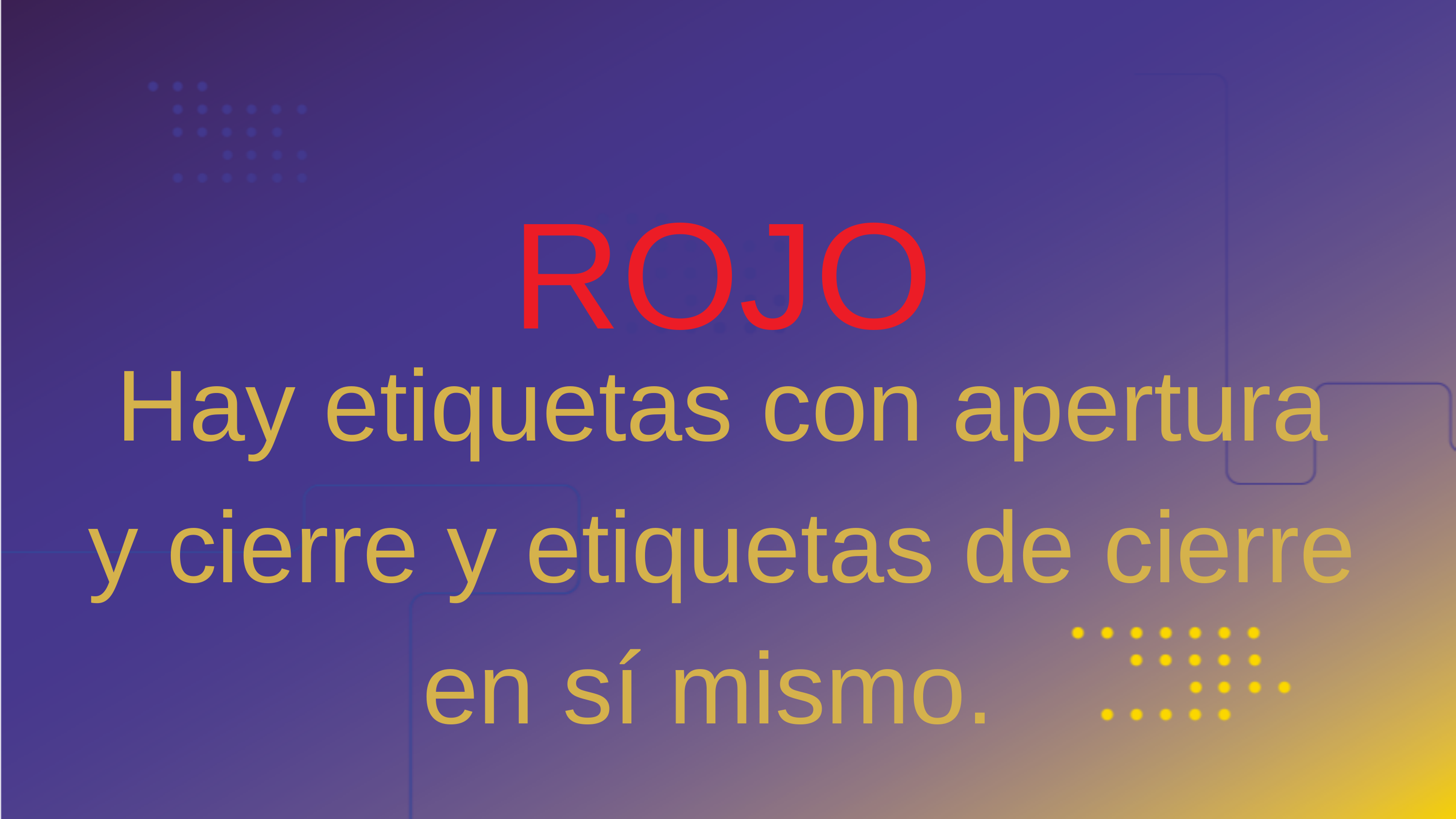

ROJO

Hay etiquetas con apertura y cierre y etiquetas de cierre en sí mismo.